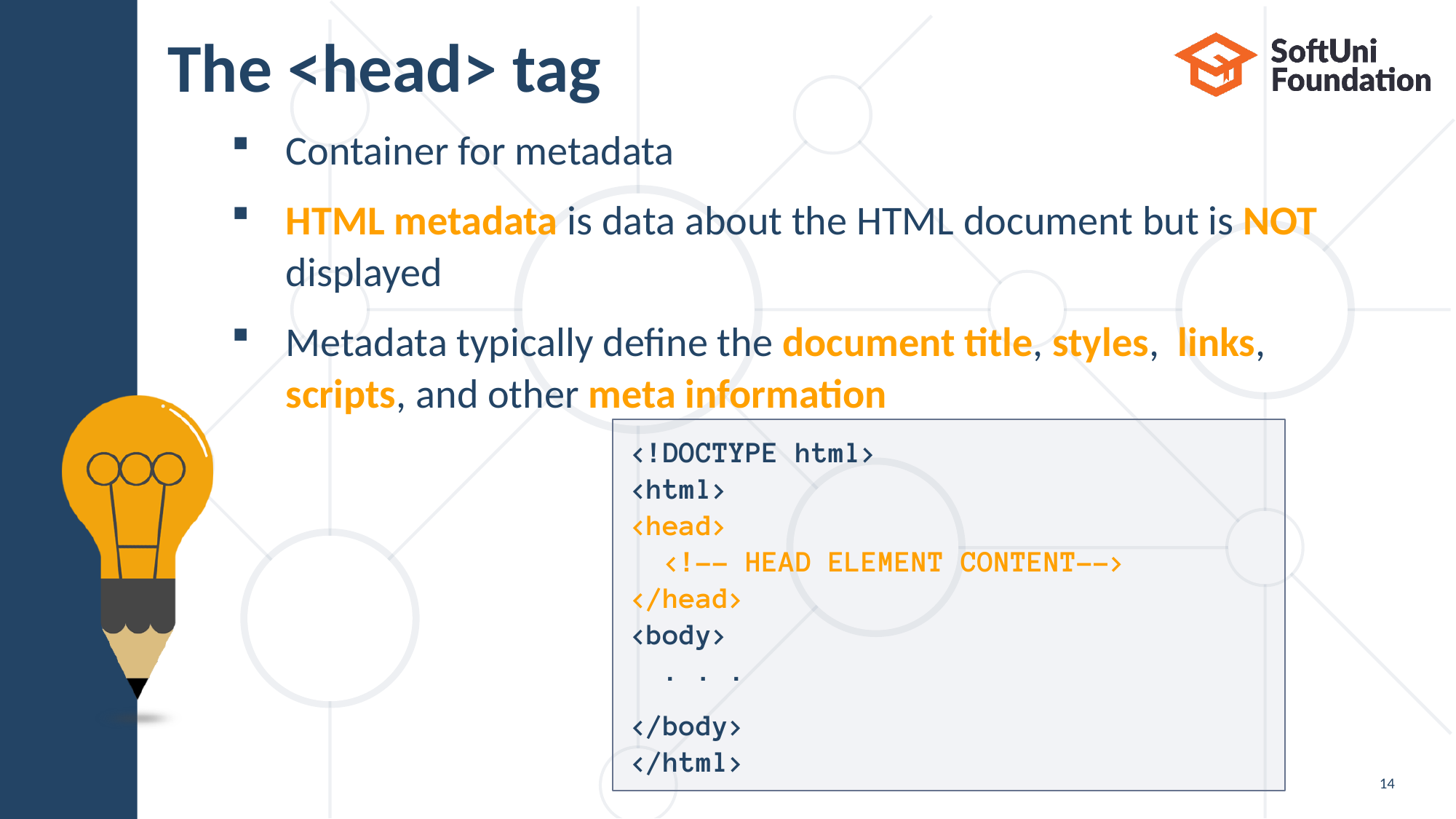

# The <head> tag
Container for metadata
HTML metadata is data about the HTML document but is NOT
displayed
Metadata typically define the document title, styles,  links,
scripts, and other meta information
<!DOCTYPE html>
<html>
<head>
  <!-- HEAD ELEMENT CONTENT-->
</head>
<body>
  . . .
</body>
</html>

<head>
14